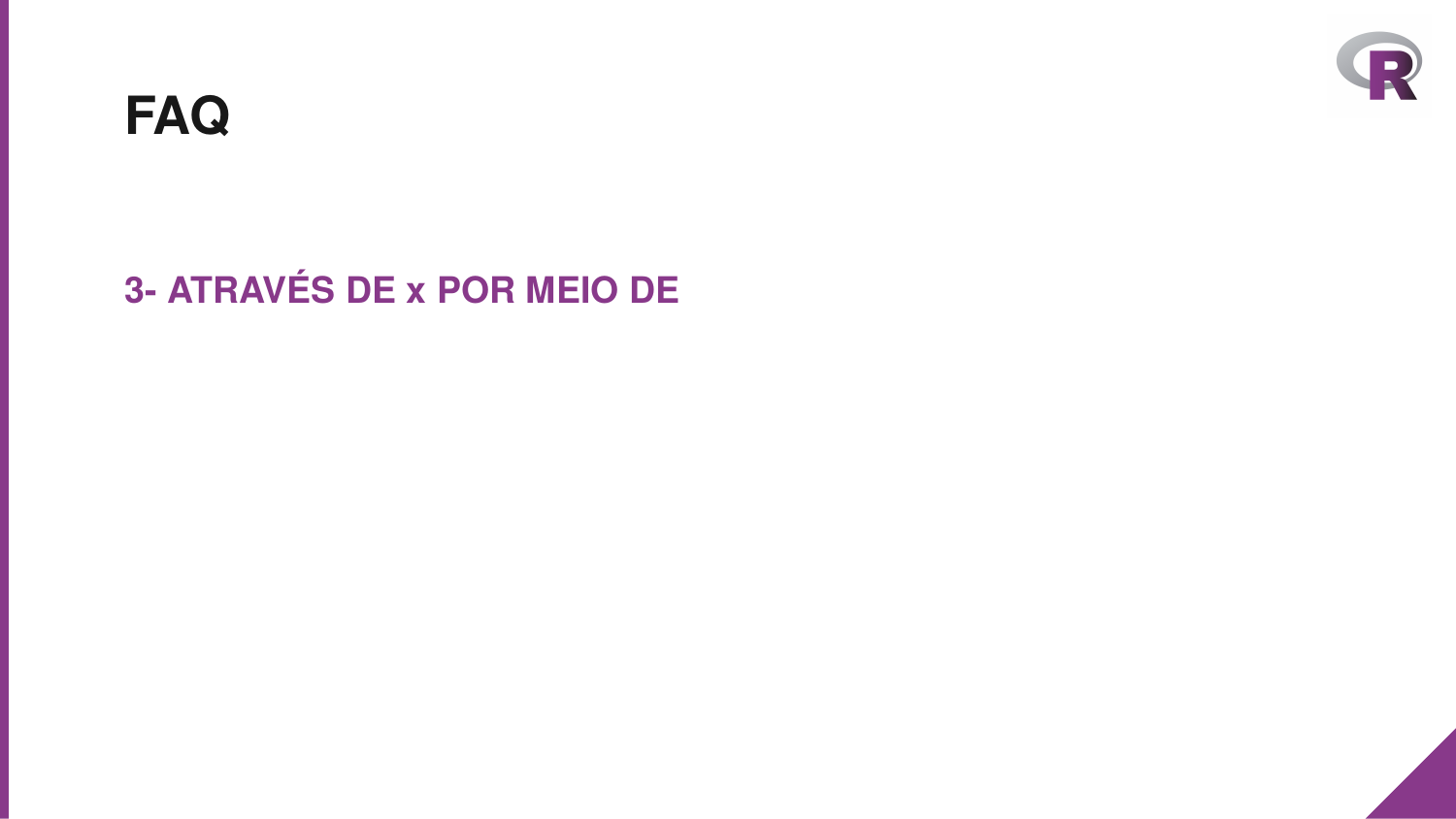

# FAQ

3- ATRAVÉS DE x POR MEIO DE